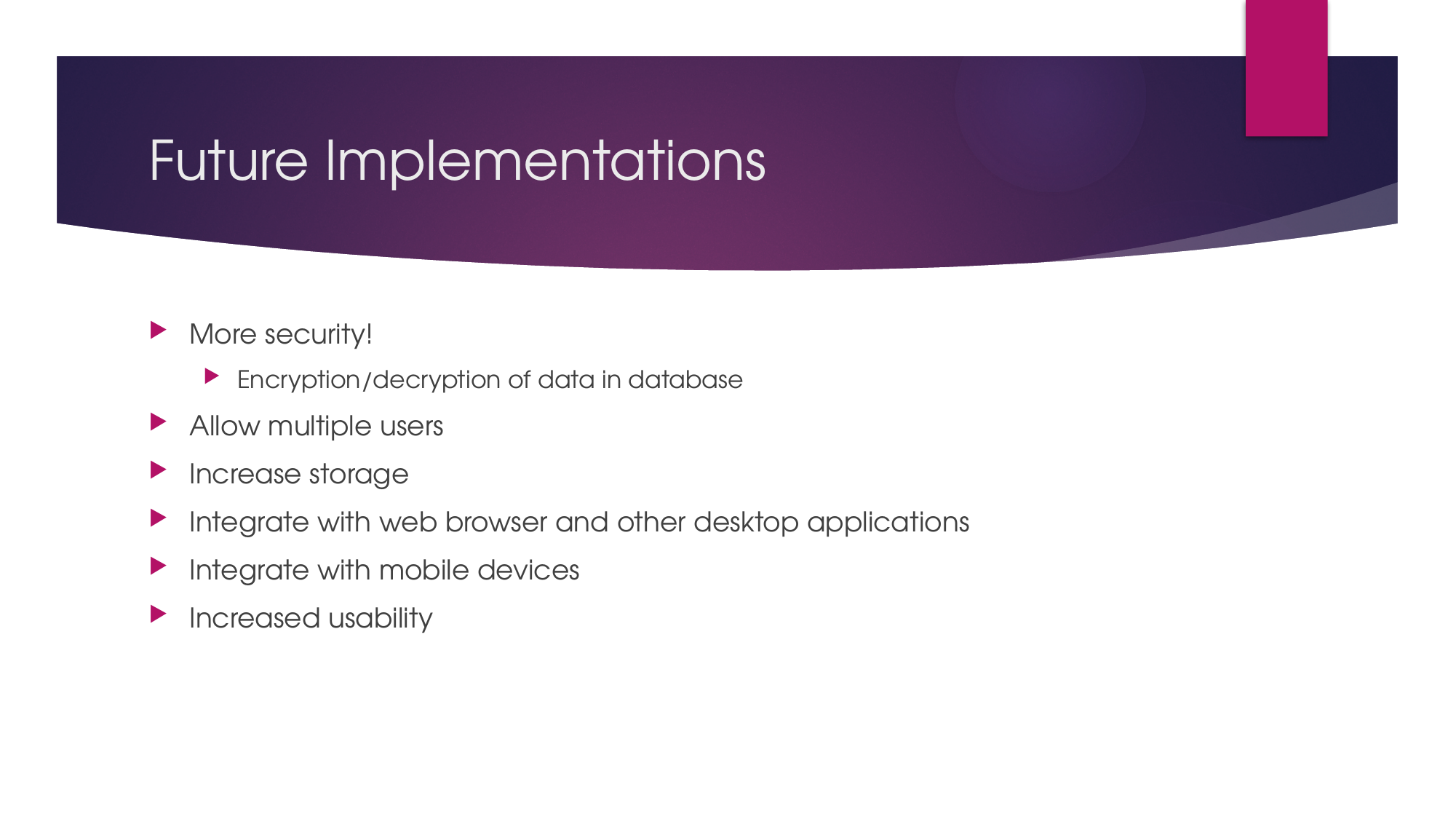

# Future Implementations
More security!
Encryption/decryption of data in database
Allow multiple users
Increase storage
Integrate with web browser and other desktop applications
Integrate with mobile devices
Increased usability